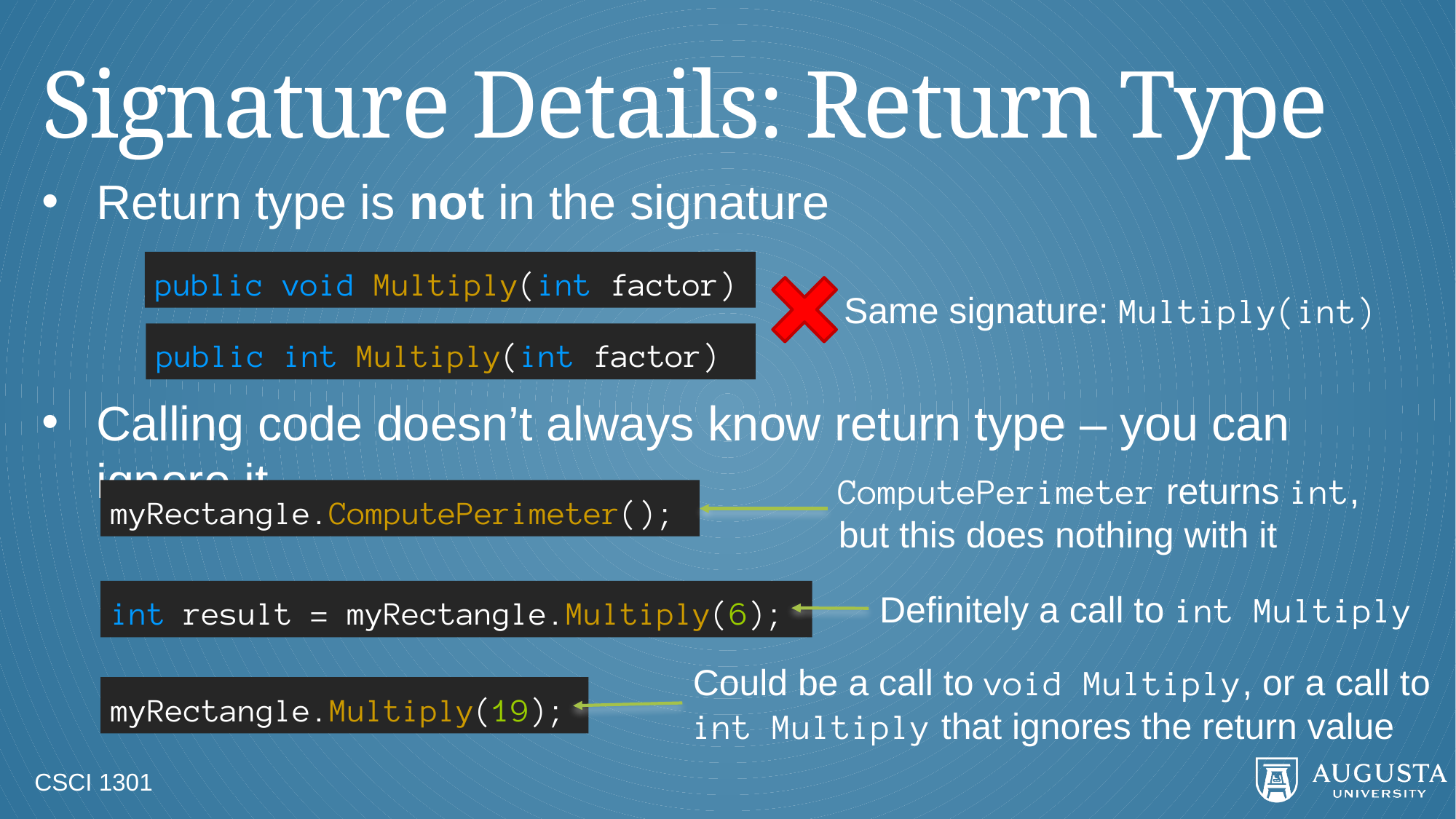

# Signature Details: Return Type
Return type is not in the signature

Calling code doesn’t always know return type – you can ignore it

public void Multiply(int factor)

Same signature: Multiply(int)
public int Multiply(int factor)
ComputePerimeter returns int, but this does nothing with it
myRectangle.ComputePerimeter();
int result = myRectangle.Multiply(6);
Definitely a call to int Multiply
Could be a call to void Multiply, or a call to int Multiply that ignores the return value
myRectangle.Multiply(19);
CSCI 1301